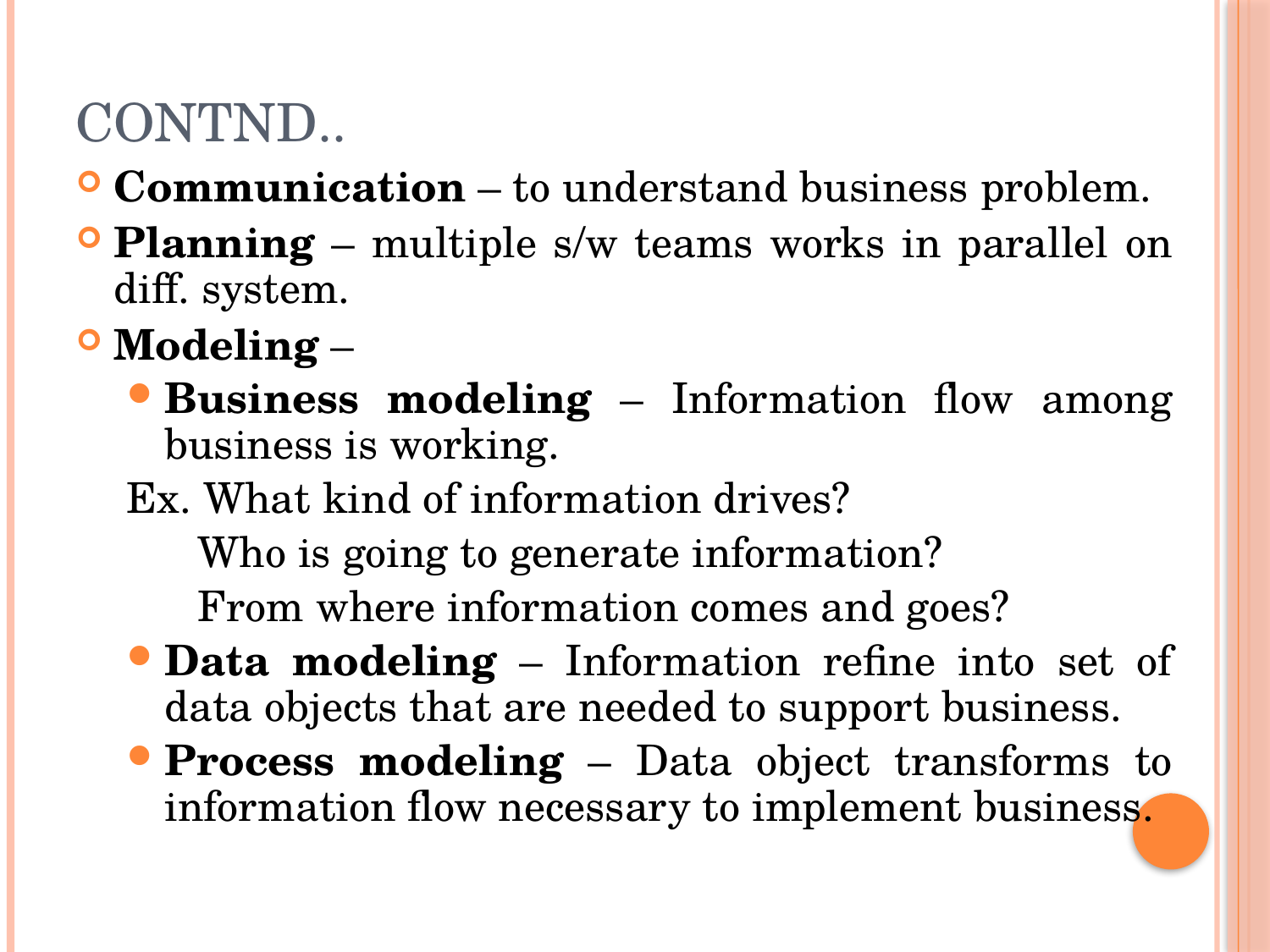

# Contnd..
Communication – to understand business problem.
Planning – multiple s/w teams works in parallel on diff. system.
Modeling –
Business modeling – Information flow among business is working.
Ex. What kind of information drives?
      Who is going to generate information?
      From where information comes and goes?
Data modeling – Information refine into set of data objects that are needed to support business.
Process modeling – Data object transforms to information flow necessary to implement business.